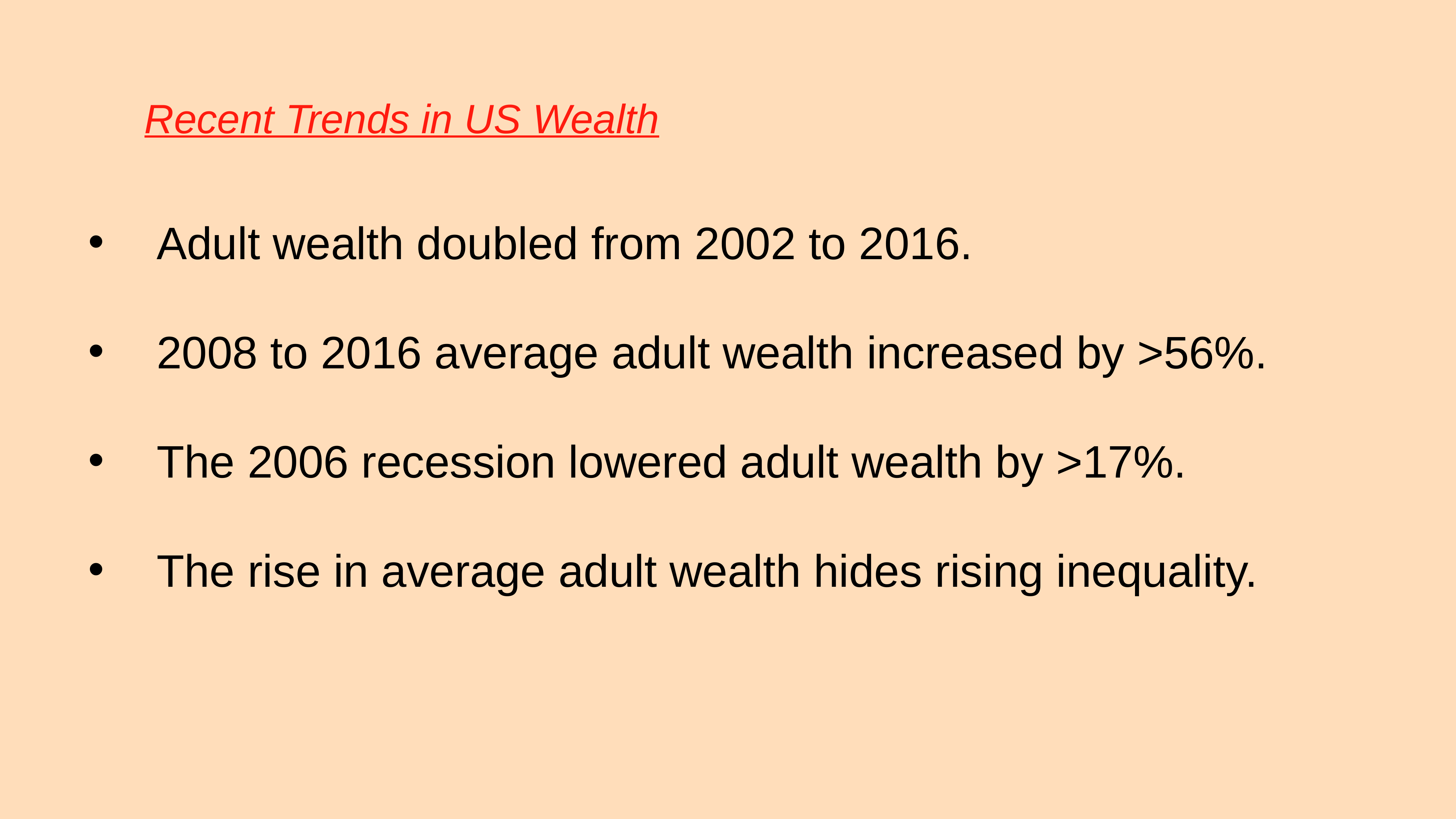

Recent Trends in US Wealth
Adult wealth doubled from 2002 to 2016.

2008 to 2016 average adult wealth increased by >56%.
The 2006 recession lowered adult wealth by >17%.

The rise in average adult wealth hides rising inequality.